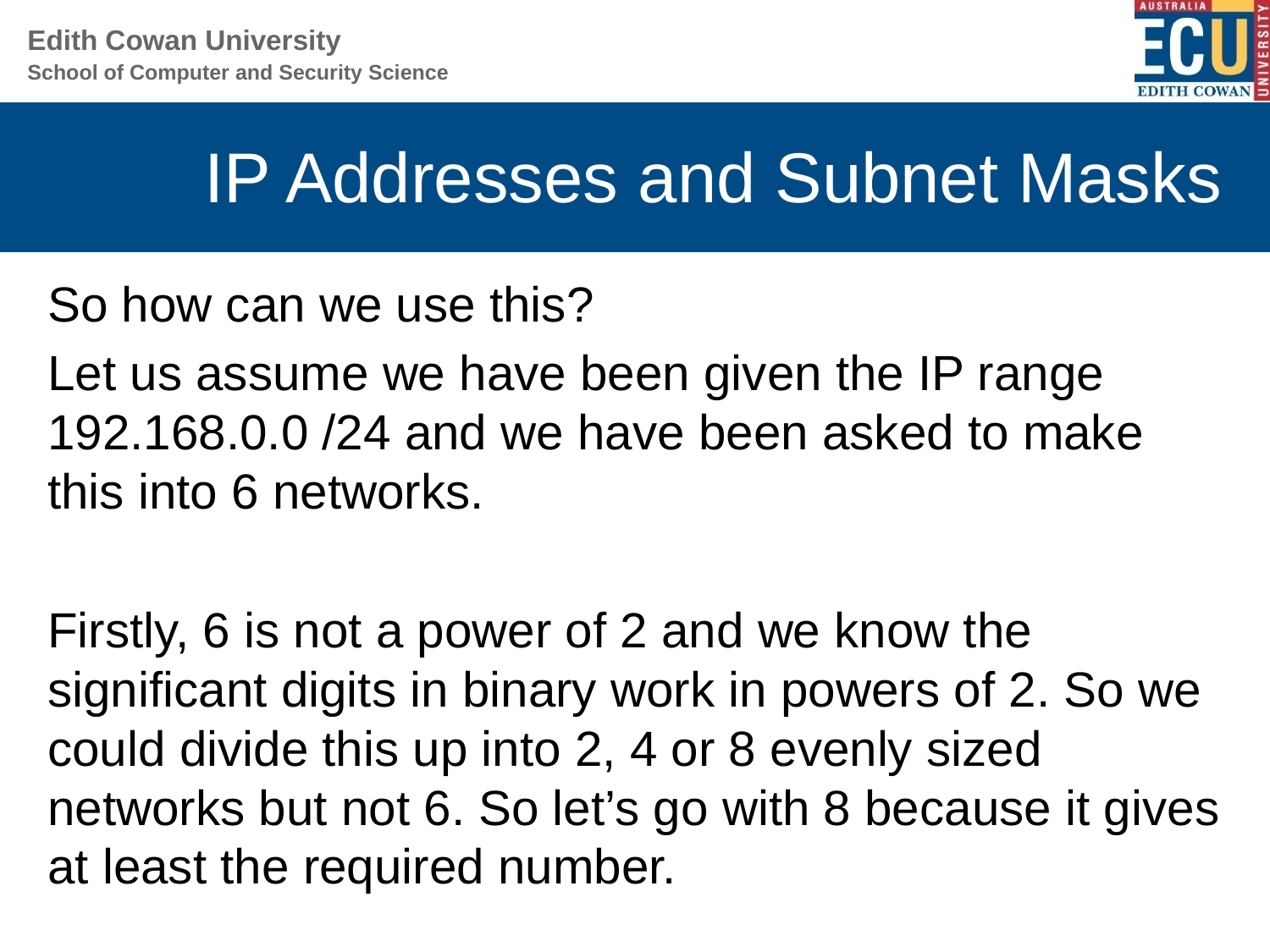

# IP Addresses and Subnet Masks
So how can we use this?
Let us assume we have been given the IP range 192.168.0.0 /24 and we have been asked to make this into 6 networks.

Firstly, 6 is not a power of 2 and we know the significant digits in binary work in powers of 2. So we could divide this up into 2, 4 or 8 evenly sized networks but not 6. So let’s go with 8 because it gives at least the required number.